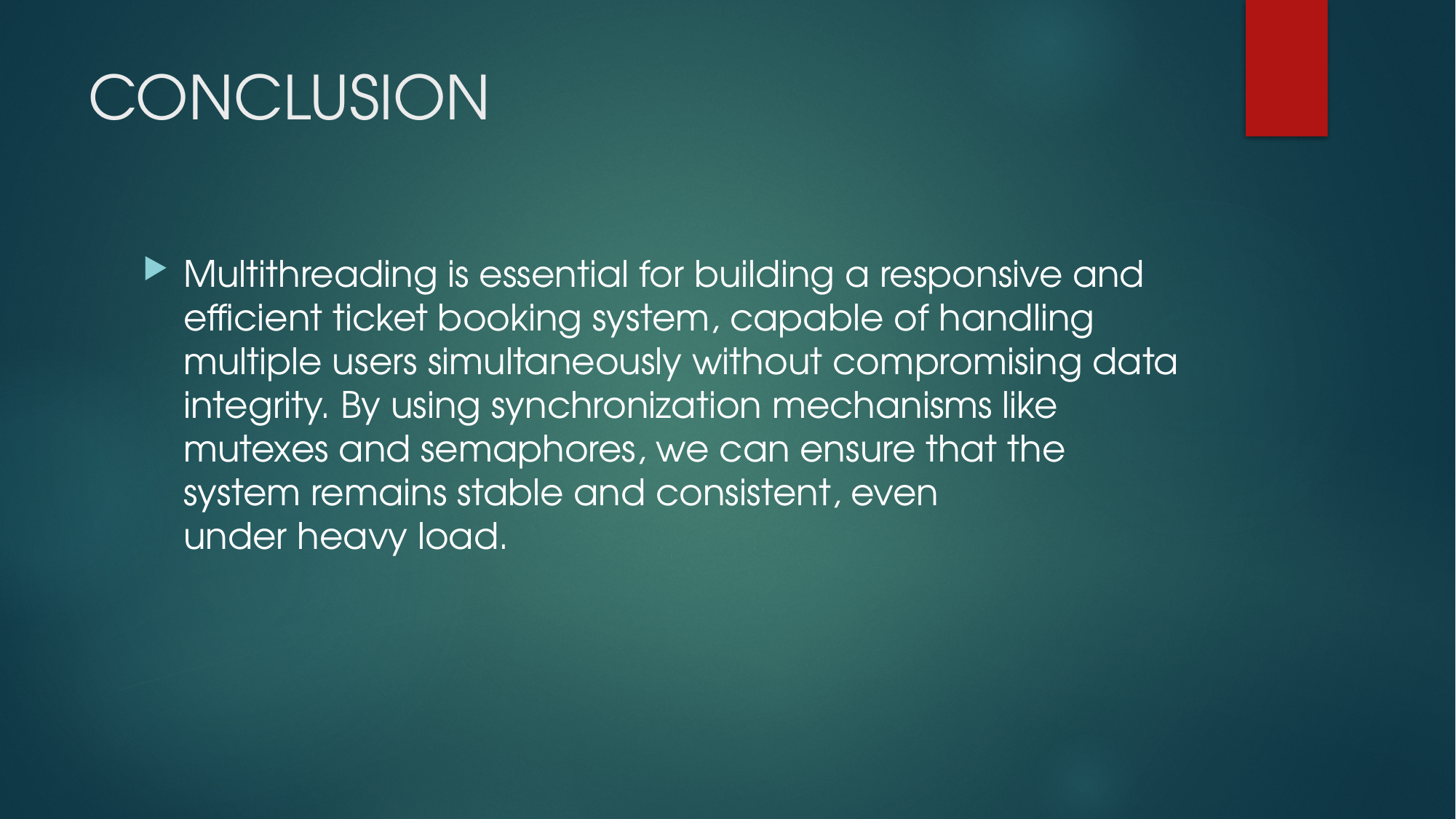

# CONCLUSION
Multithreading is essential for building a responsive and efficient ticket booking system, capable of handling multiple users simultaneously without compromising data integrity. By using synchronization mechanisms like mutexes and semaphores, we can ensure that the system remains stable and consistent, even under heavy load.